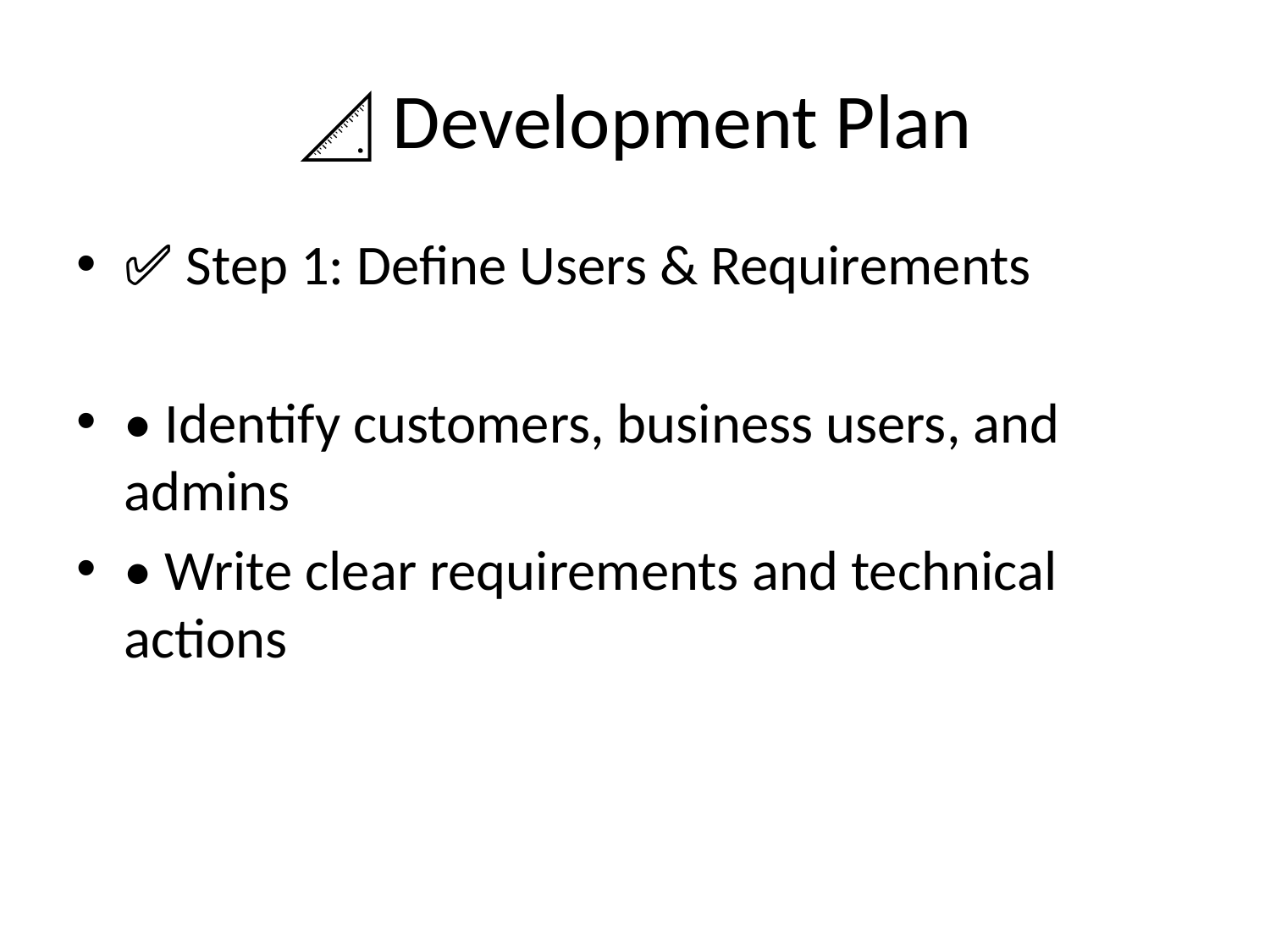

# 📐 Development Plan
✅ Step 1: Define Users & Requirements

• Identify customers, business users, and admins
• Write clear requirements and technical actions